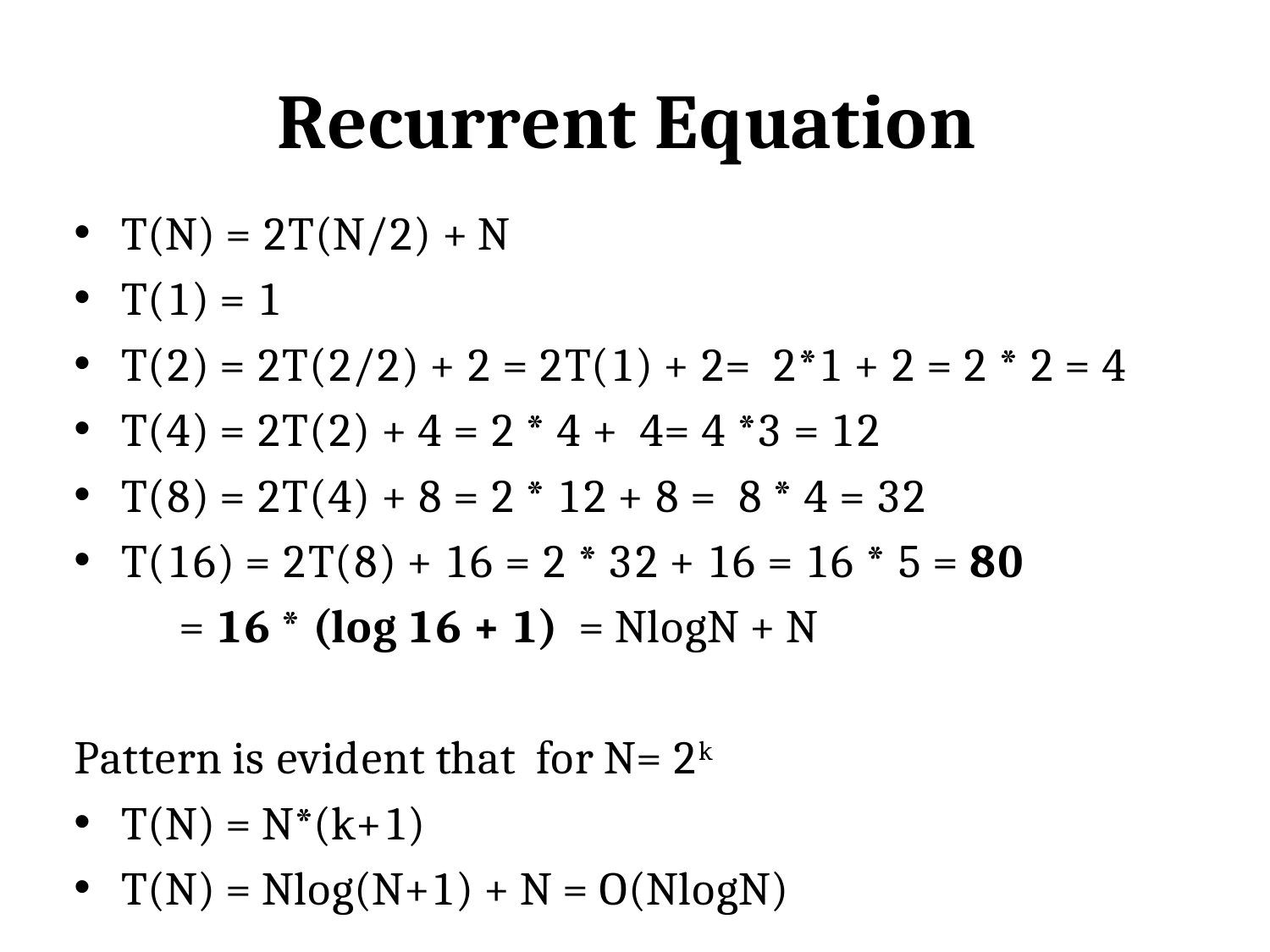

# Recurrent Equation
T(N) = 2T(N/2) + N
T(1) = 1
T(2) = 2T(2/2) + 2 = 2T(1) + 2=  2*1 + 2 = 2 * 2 = 4
T(4) = 2T(2) + 4 = 2 * 4 +  4= 4 *3 = 12
T(8) = 2T(4) + 8 = 2 * 12 + 8 =  8 * 4 = 32
T(16) = 2T(8) + 16 = 2 * 32 + 16 = 16 * 5 = 80
	= 16 * (log 16 + 1)  = NlogN + N

Pattern is evident that  for N= 2k
T(N) = N*(k+1)
T(N) = Nlog(N+1) + N = O(NlogN)